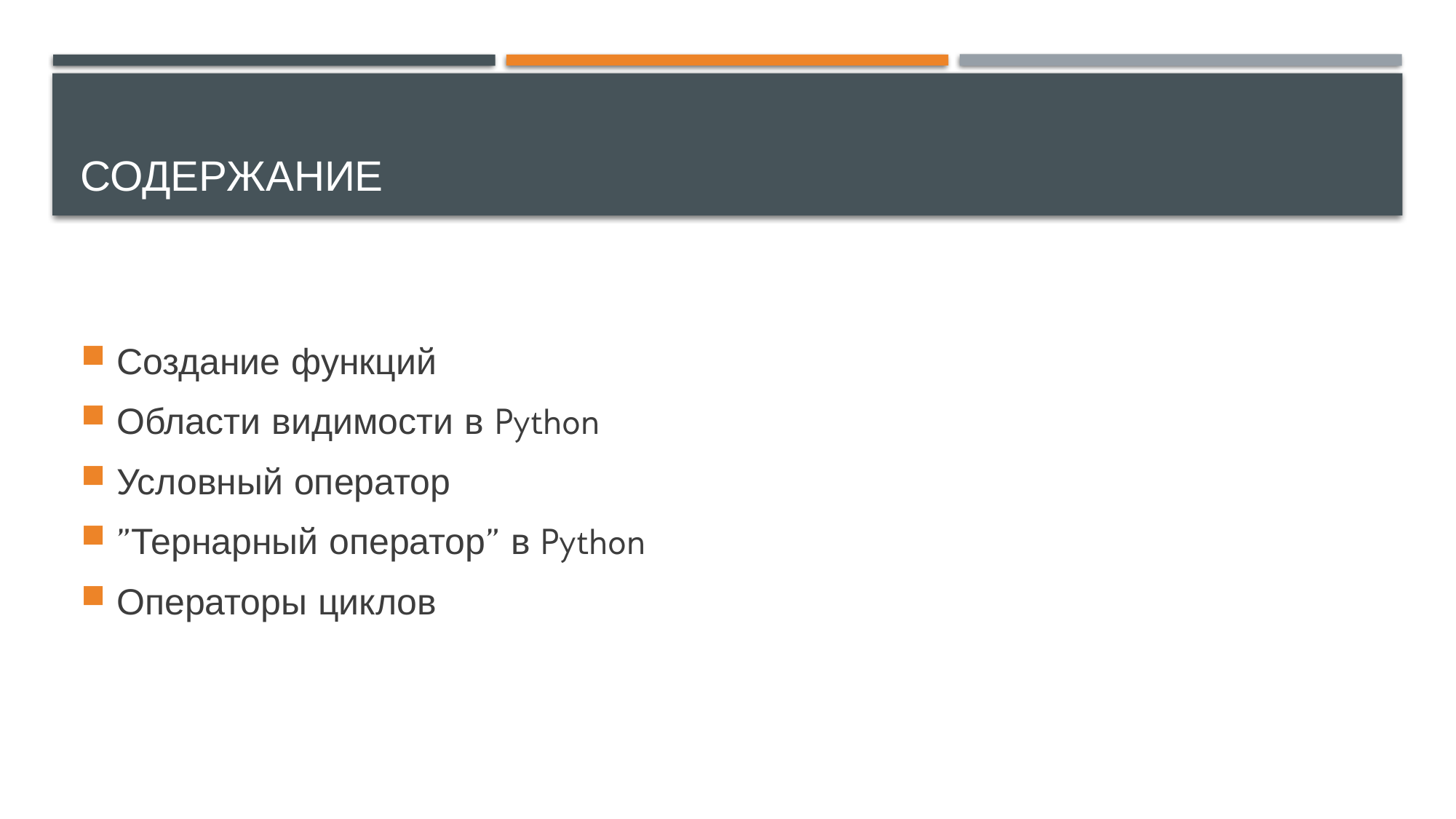

# Содержание
Создание функций
Области видимости в Python
Условный оператор
”Тернарный оператор” в Python
Операторы циклов